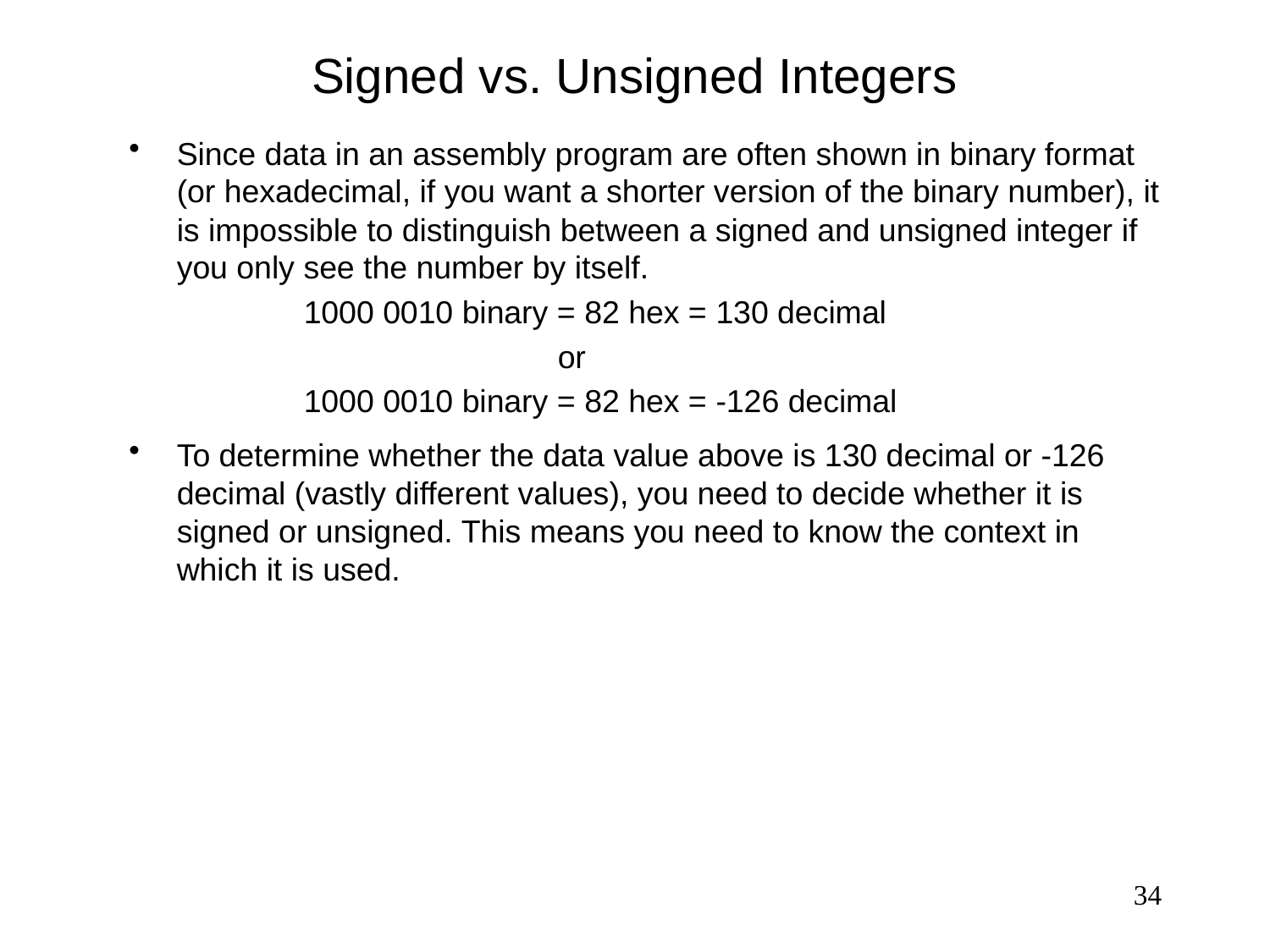

# Signed vs. Unsigned Integers
Since data in an assembly program are often shown in binary format (or hexadecimal, if you want a shorter version of the binary number), it is impossible to distinguish between a signed and unsigned integer if you only see the number by itself.
		1000 0010 binary = 82 hex = 130 decimal
				or
		1000 0010 binary = 82 hex = -126 decimal
To determine whether the data value above is 130 decimal or -126 decimal (vastly different values), you need to decide whether it is signed or unsigned. This means you need to know the context in which it is used.

34